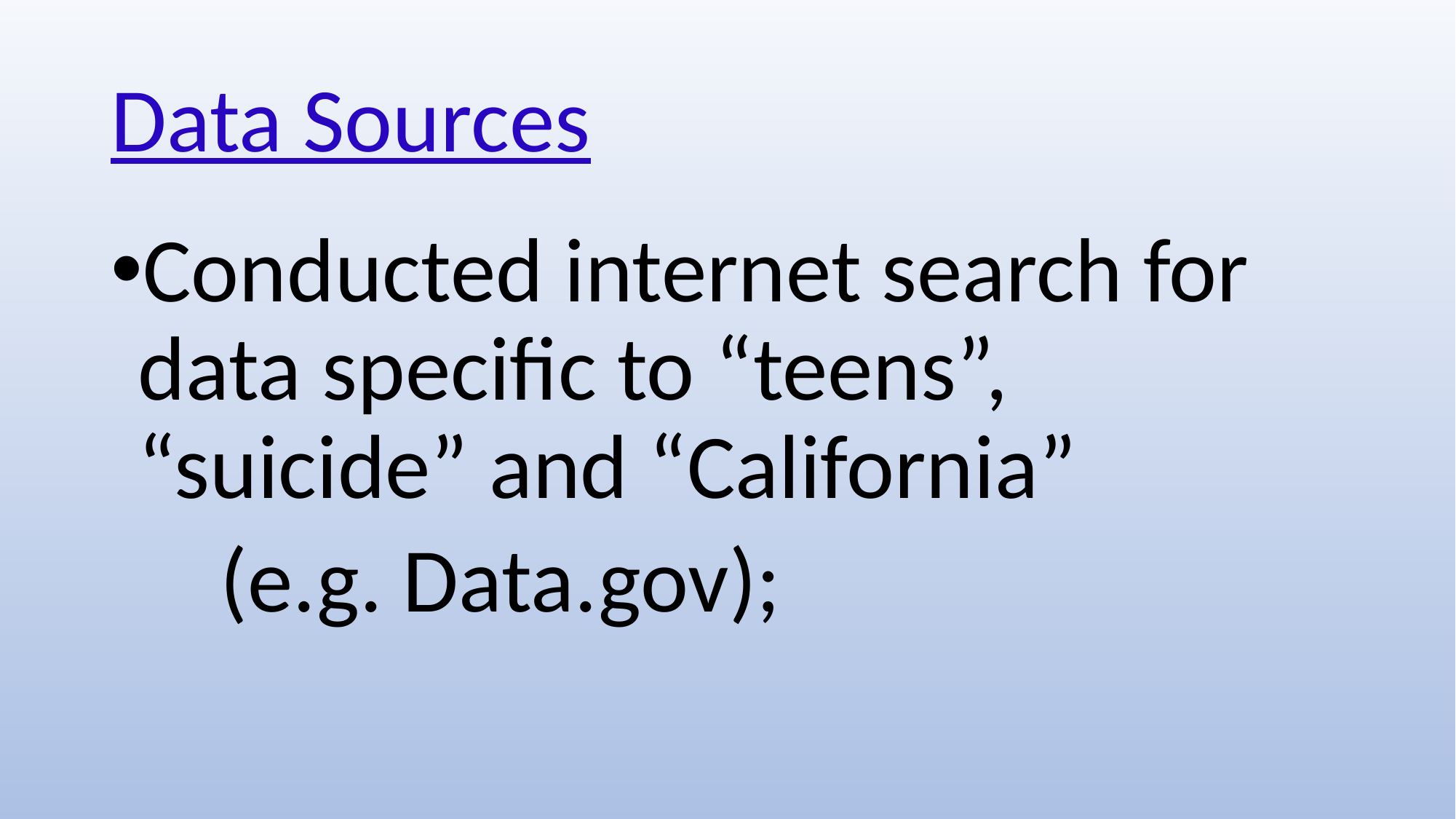

# Data Sources
Conducted internet search for data specific to “teens”, “suicide” and “California”
	(e.g. Data.gov);